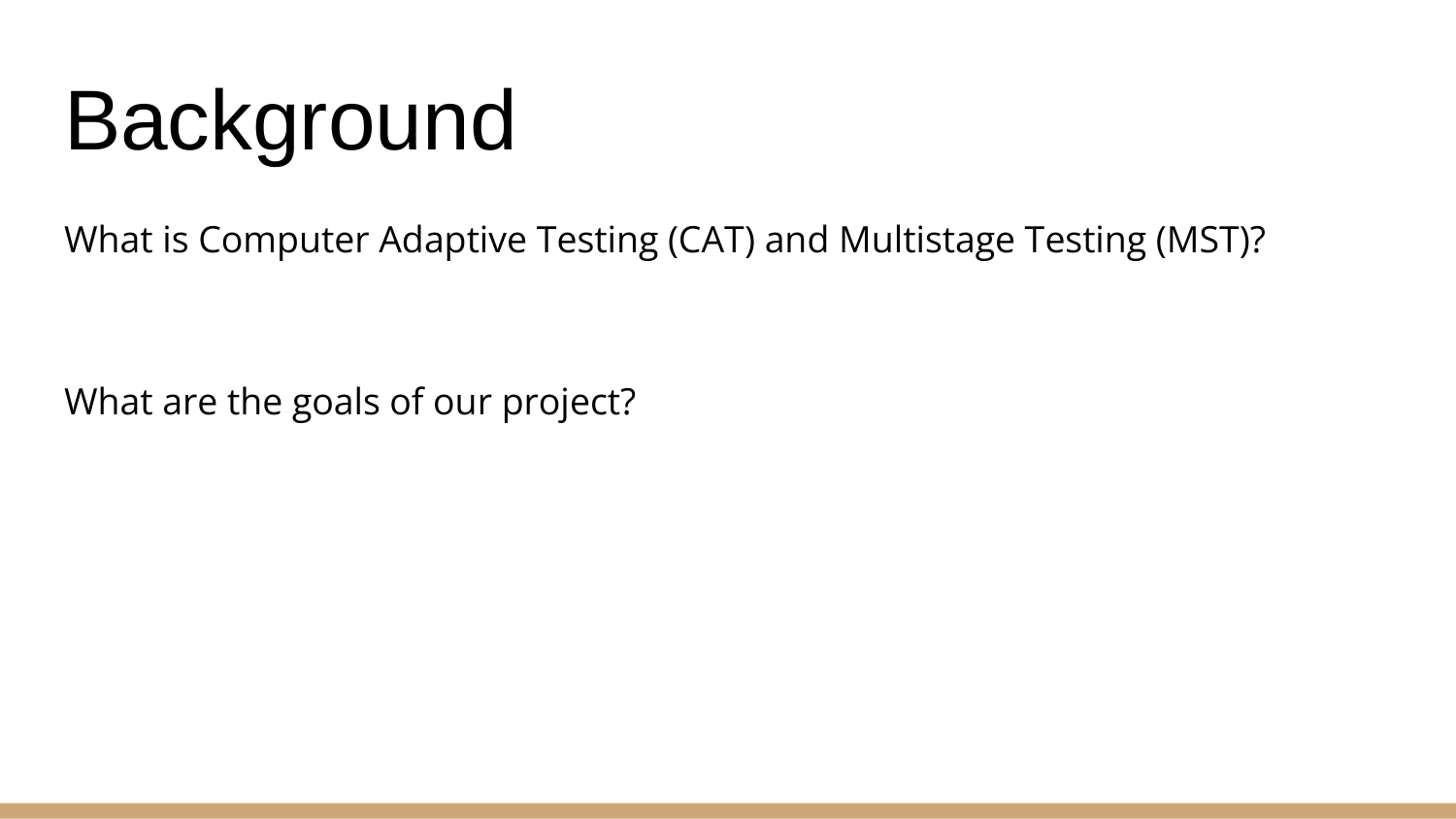

# Background
What is Computer Adaptive Testing (CAT) and Multistage Testing (MST)?

What are the goals of our project?